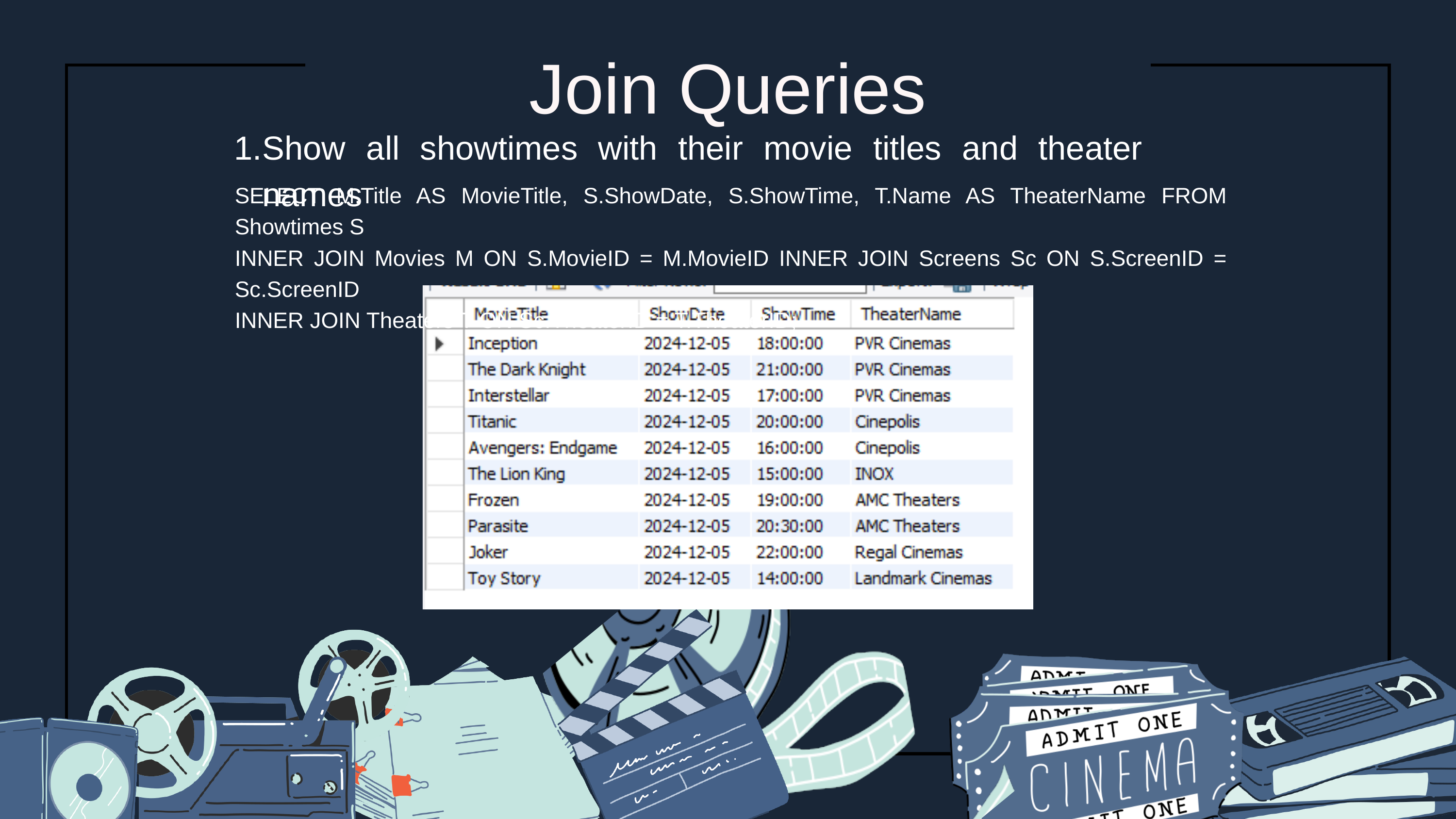

Join Queries

Show all showtimes with their movie titles and theater names
SELECT M.Title AS MovieTitle, S.ShowDate, S.ShowTime, T.Name AS TheaterName FROM Showtimes S
INNER JOIN Movies M ON S.MovieID = M.MovieID INNER JOIN Screens Sc ON S.ScreenID = Sc.ScreenID
INNER JOIN Theaters T ON Sc.TheaterID = T.TheaterID;